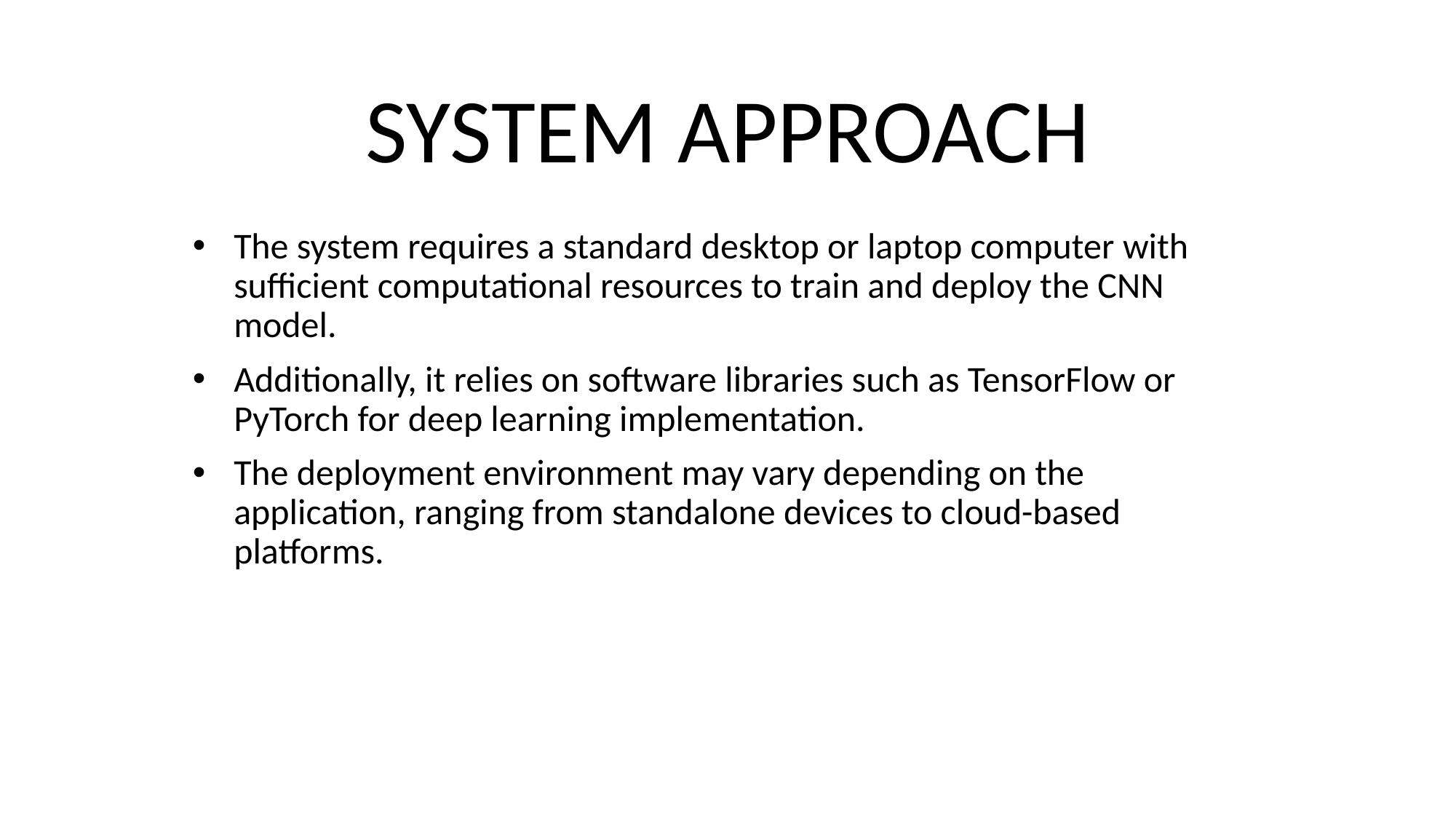

# SYSTEM APPROACH
The system requires a standard desktop or laptop computer with sufficient computational resources to train and deploy the CNN model.
Additionally, it relies on software libraries such as TensorFlow or PyTorch for deep learning implementation.
The deployment environment may vary depending on the application, ranging from standalone devices to cloud-based platforms.